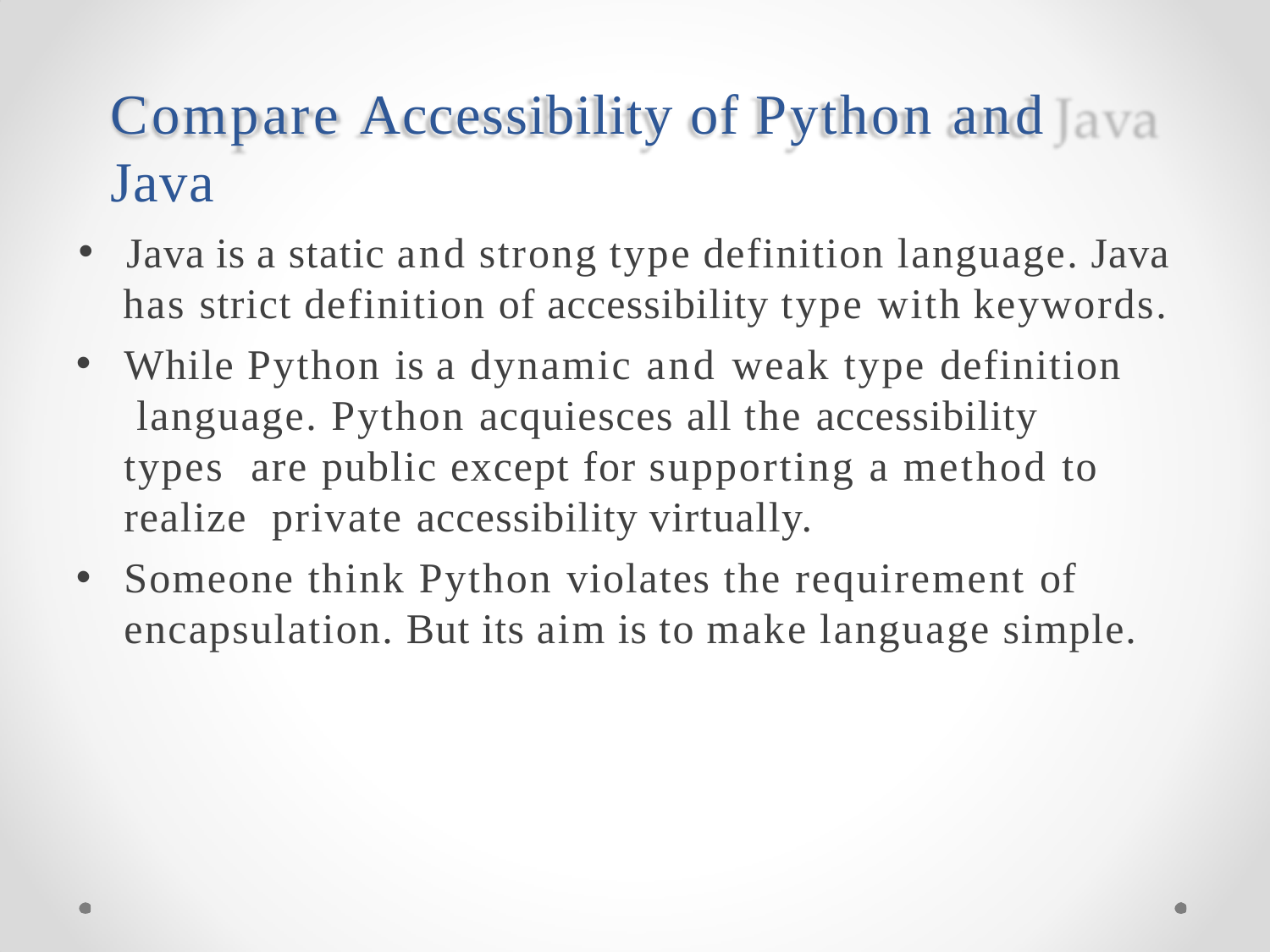

# Compare Accessibility of Python and Java
Java is a static and strong type definition language. Java
has strict definition of accessibility type with keywords.
While Python is a dynamic and weak type definition  language. Python acquiesces all the accessibility types  are public except for supporting a method to realize  private accessibility virtually.
Someone think Python violates the requirement of  encapsulation. But its aim is to make language simple.